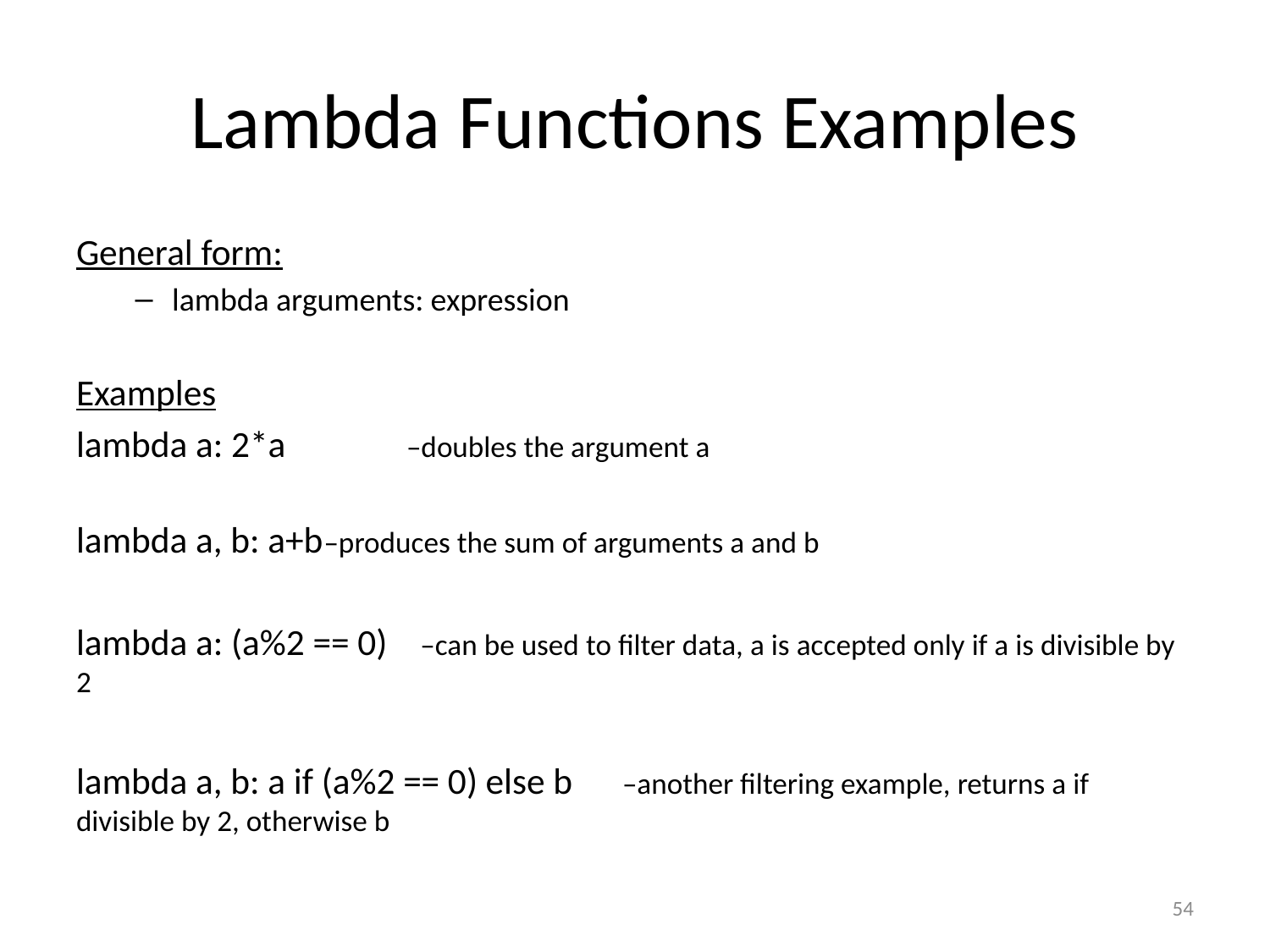

# Lambda Functions Examples
General form:
lambda arguments: expression

Examples
lambda a: 2*a      	–doubles the argument a

lambda a, b: a+b	–produces the sum of arguments a and b

lambda a: (a%2 == 0)    –can be used to filter data, a is accepted only if a is divisible by 2

lambda a, b: a if (a%2 == 0) else b      –another filtering example, returns a if divisible by 2, otherwise b
54